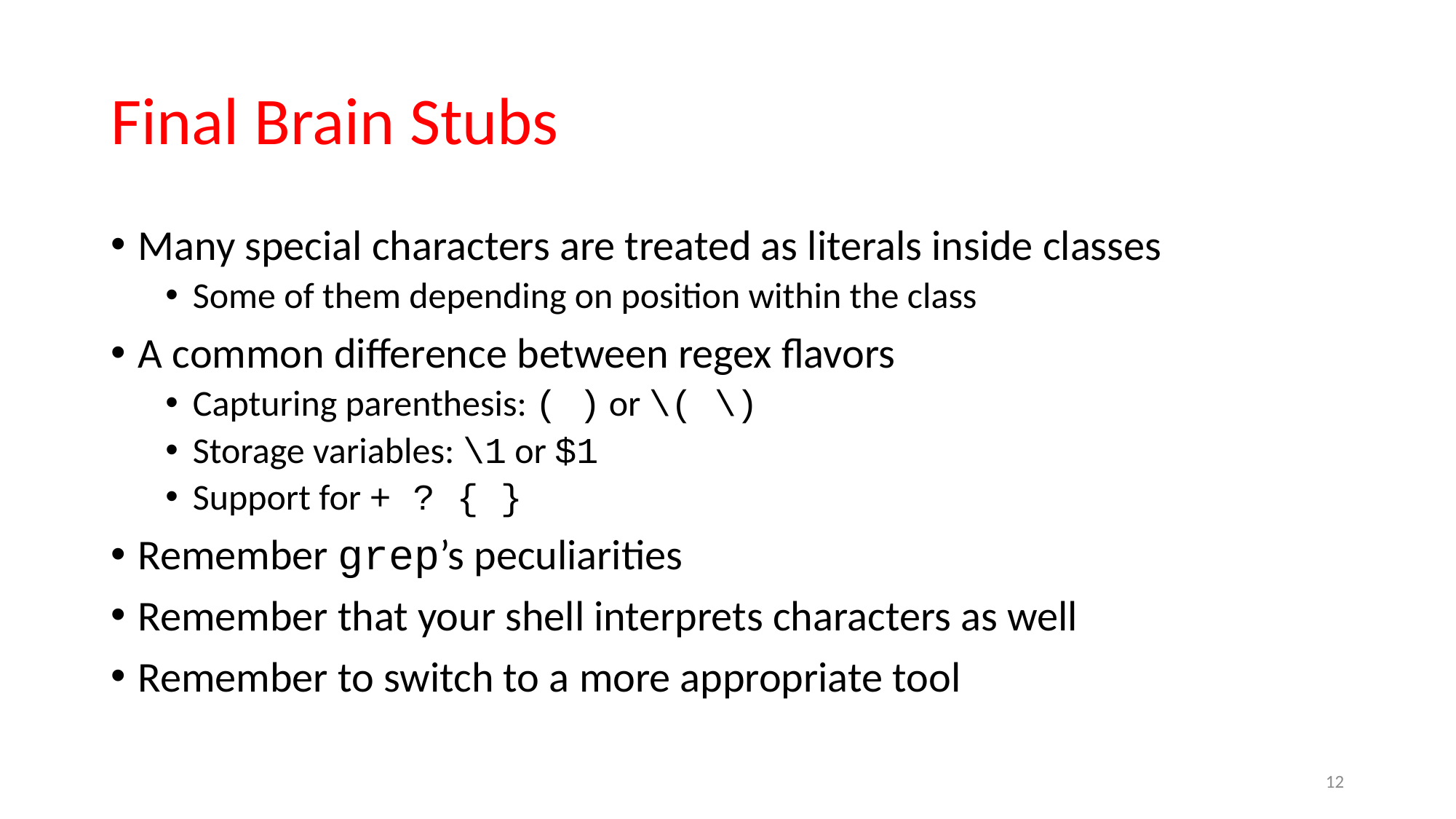

# Final Brain Stubs
Many special characters are treated as literals inside classes
Some of them depending on position within the class
A common difference between regex flavors
Capturing parenthesis: ( ) or \( \)
Storage variables: \1 or $1
Support for + ? { }
Remember grep’s peculiarities
Remember that your shell interprets characters as well
Remember to switch to a more appropriate tool
12